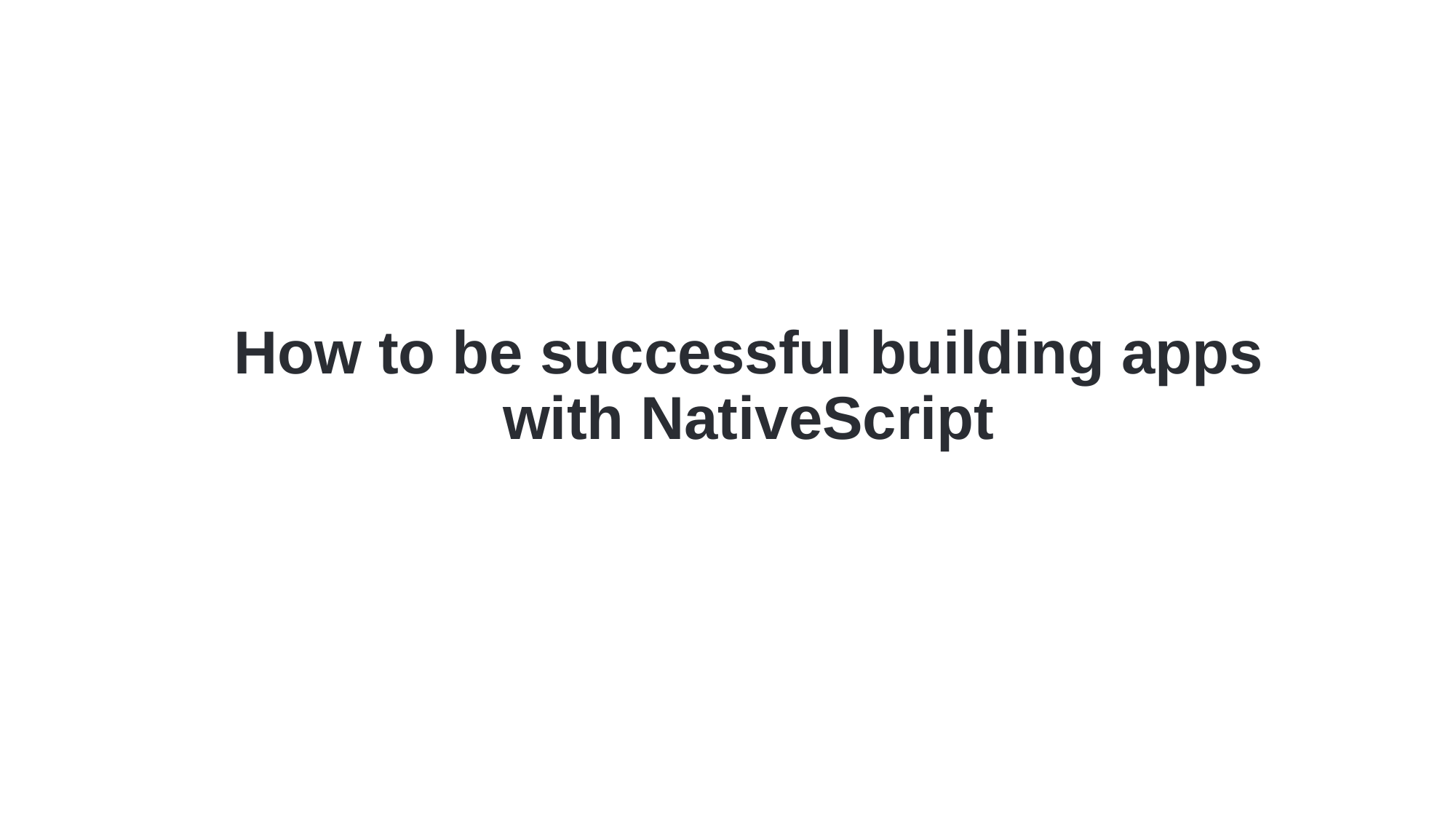

# How to be successful building apps with NativeScript